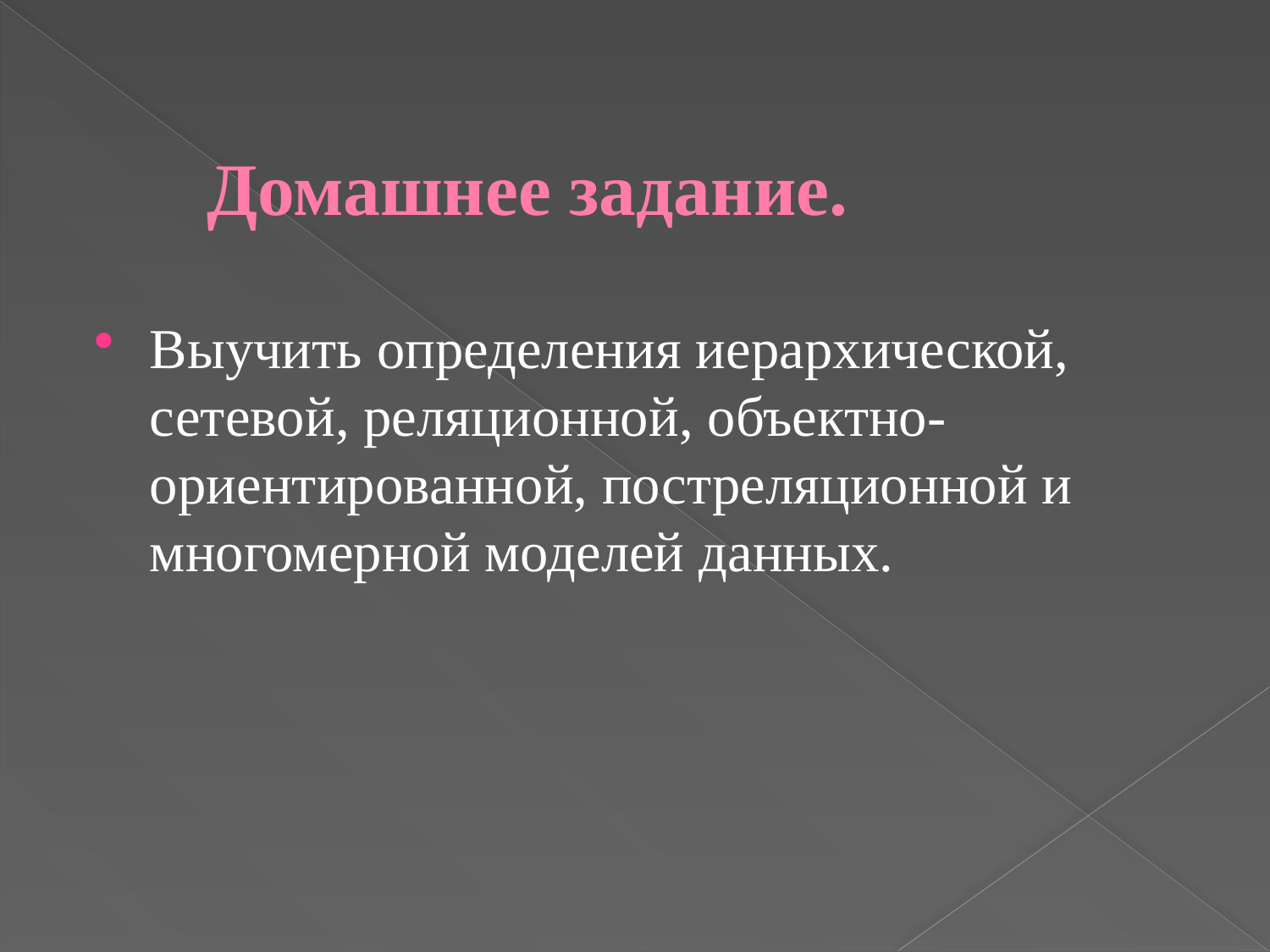

# Домашнее задание.
Выучить определения иерархической, сетевой, реляционной, объектно-ориентированной, постреляционной и многомерной моделей данных.